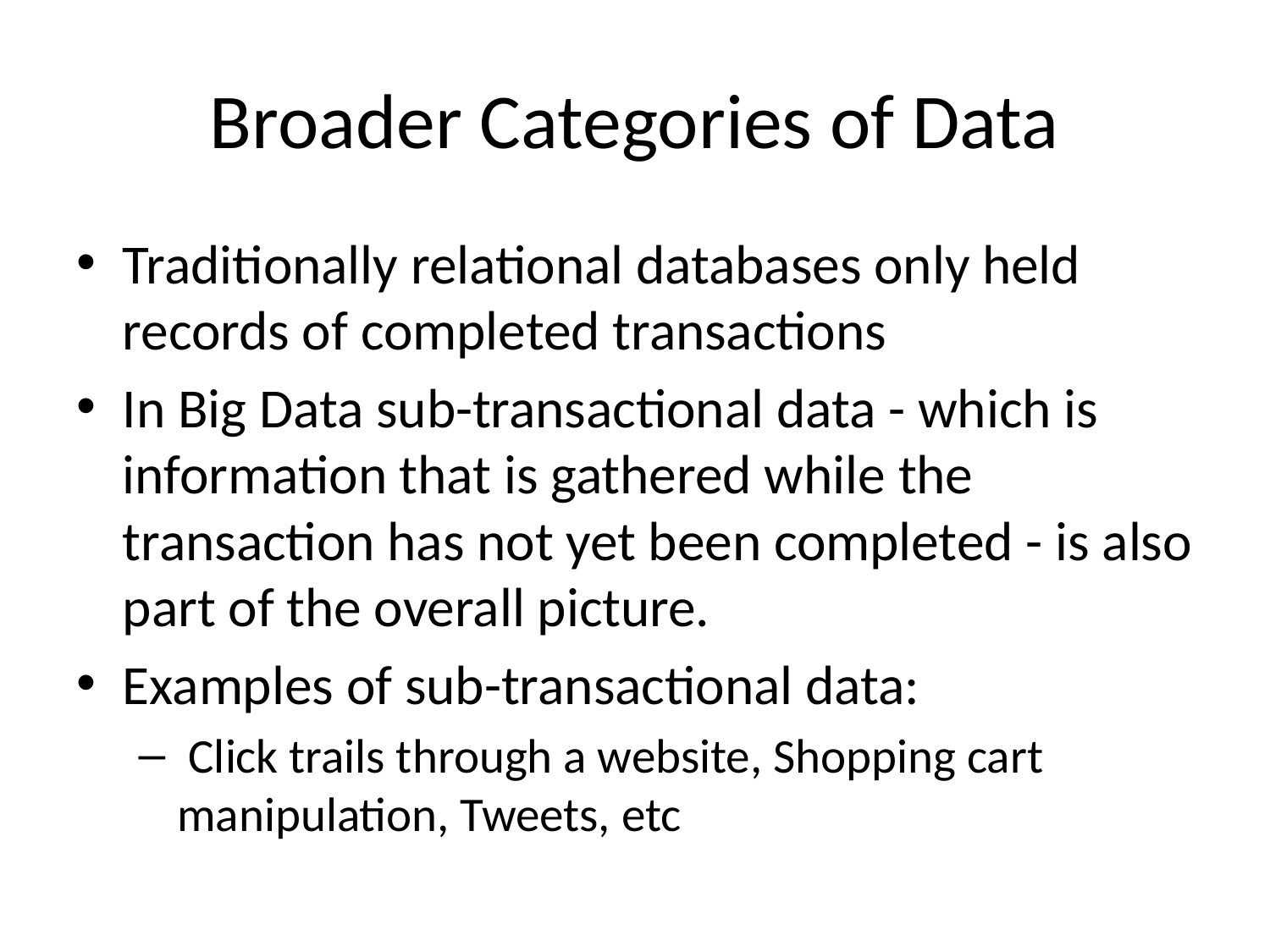

# Broader Categories of Data
Traditionally relational databases only held records of completed transactions
In Big Data sub-transactional data - which is information that is gathered while the transaction has not yet been completed - is also part of the overall picture.
Examples of sub-transactional data:
 Click trails through a website, Shopping cart manipulation, Tweets, etc